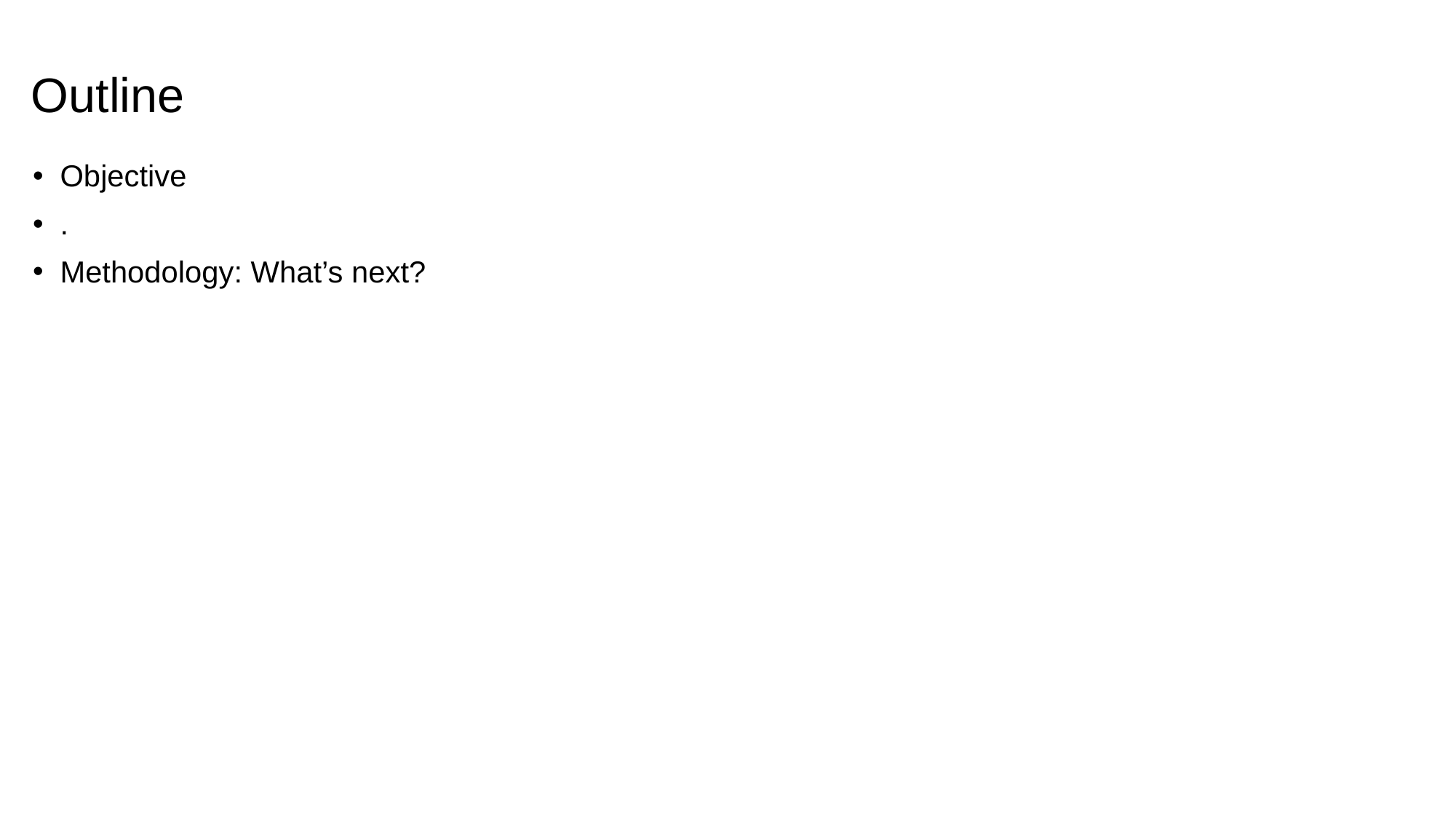

# Outline
Objective
.
Methodology: What’s next?